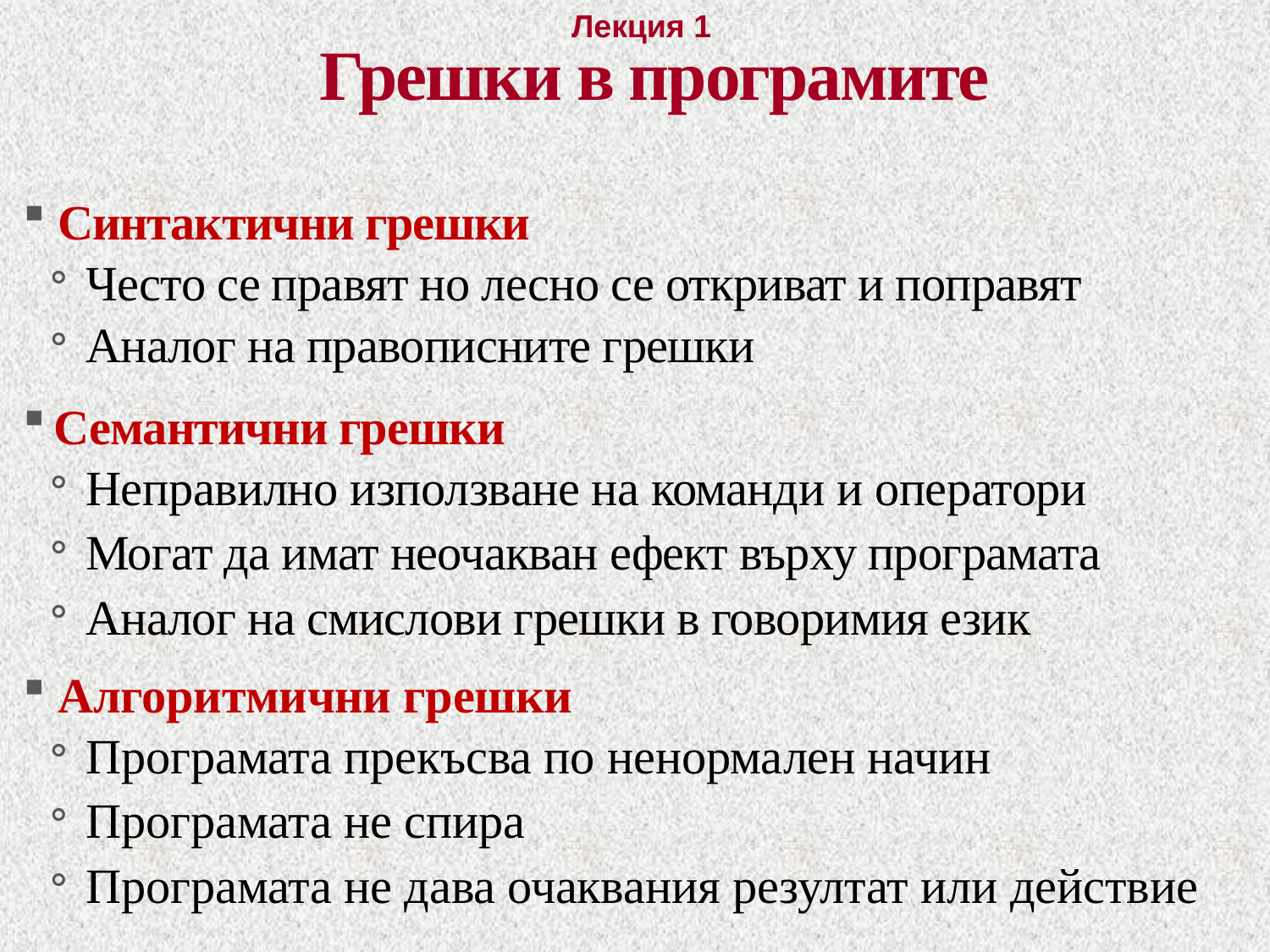

# Грешки в програмите
 Синтактични грешки
Често се правят но лесно се откриват и поправят
Аналог на правописните грешки
Семантични грешки
Неправилно използване на команди и оператори
Могат да имат неочакван ефект върху програмата
Аналог на смислови грешки в говоримия език
 Алгоритмични грешки
Програмата прекъсва по ненормален начин
Програмата не спира
Програмата не дава очаквания резултат или действие